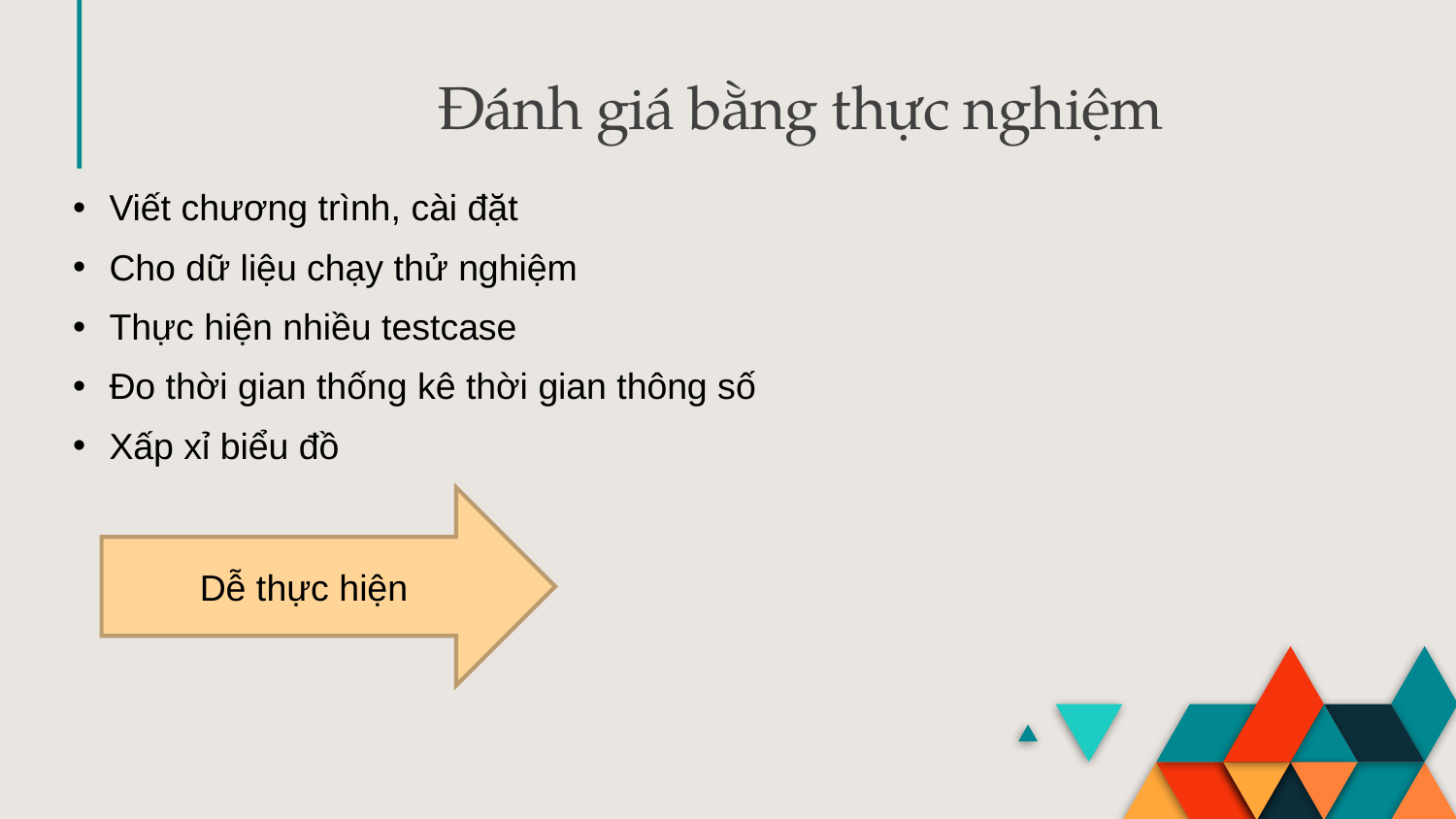

# Đánh giá bằng thực nghiệm
Viết chương trình, cài đặt
Cho dữ liệu chạy thử nghiệm
Thực hiện nhiều testcase
Đo thời gian thống kê thời gian thông số
Xấp xỉ biểu đồ

Dễ thực hiện